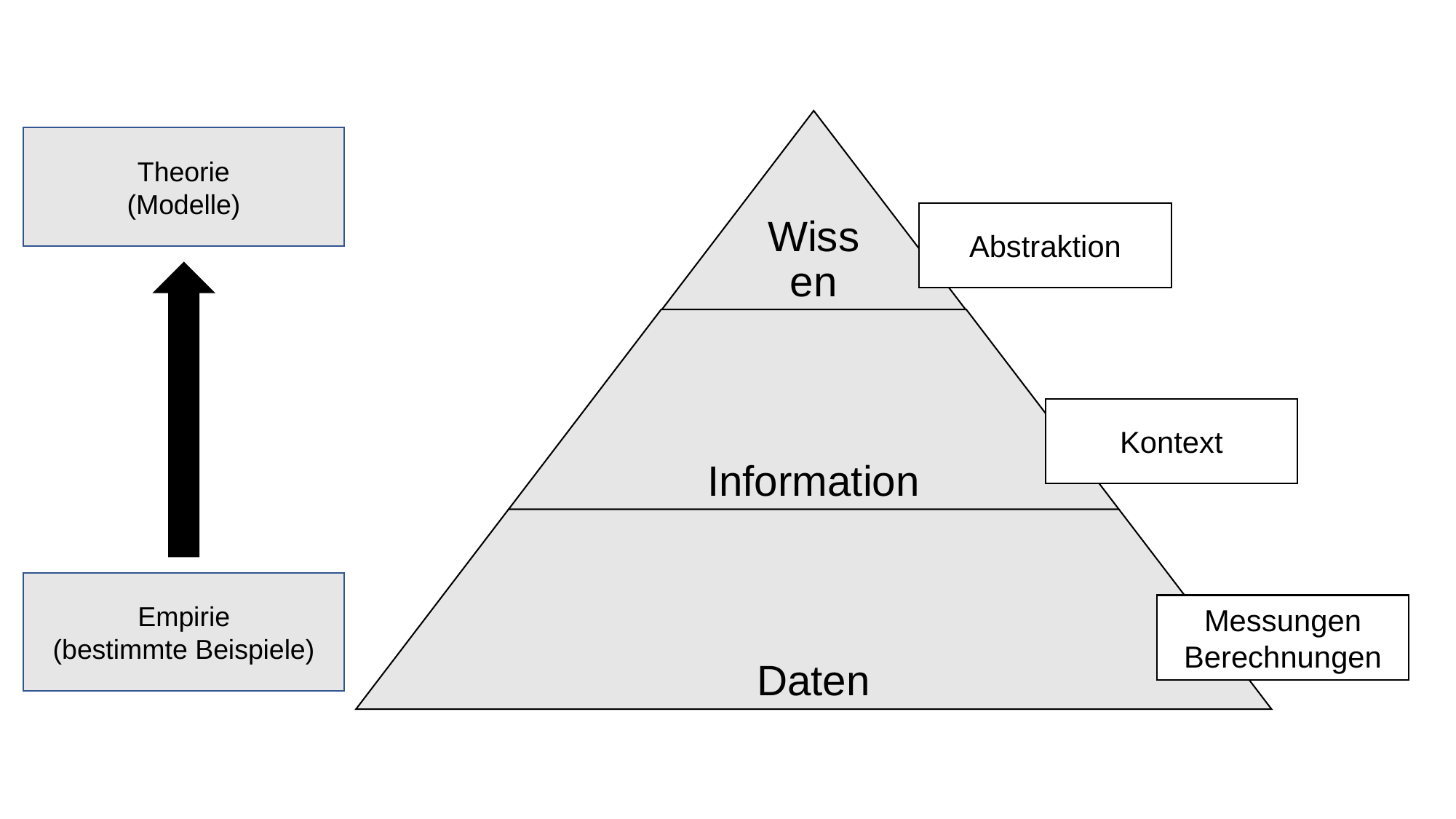

Wissen
Information
Daten
Theorie
(Modelle)
Abstraktion

Kontext
Empirie
(bestimmte Beispiele)
Messungen
Berechnungen